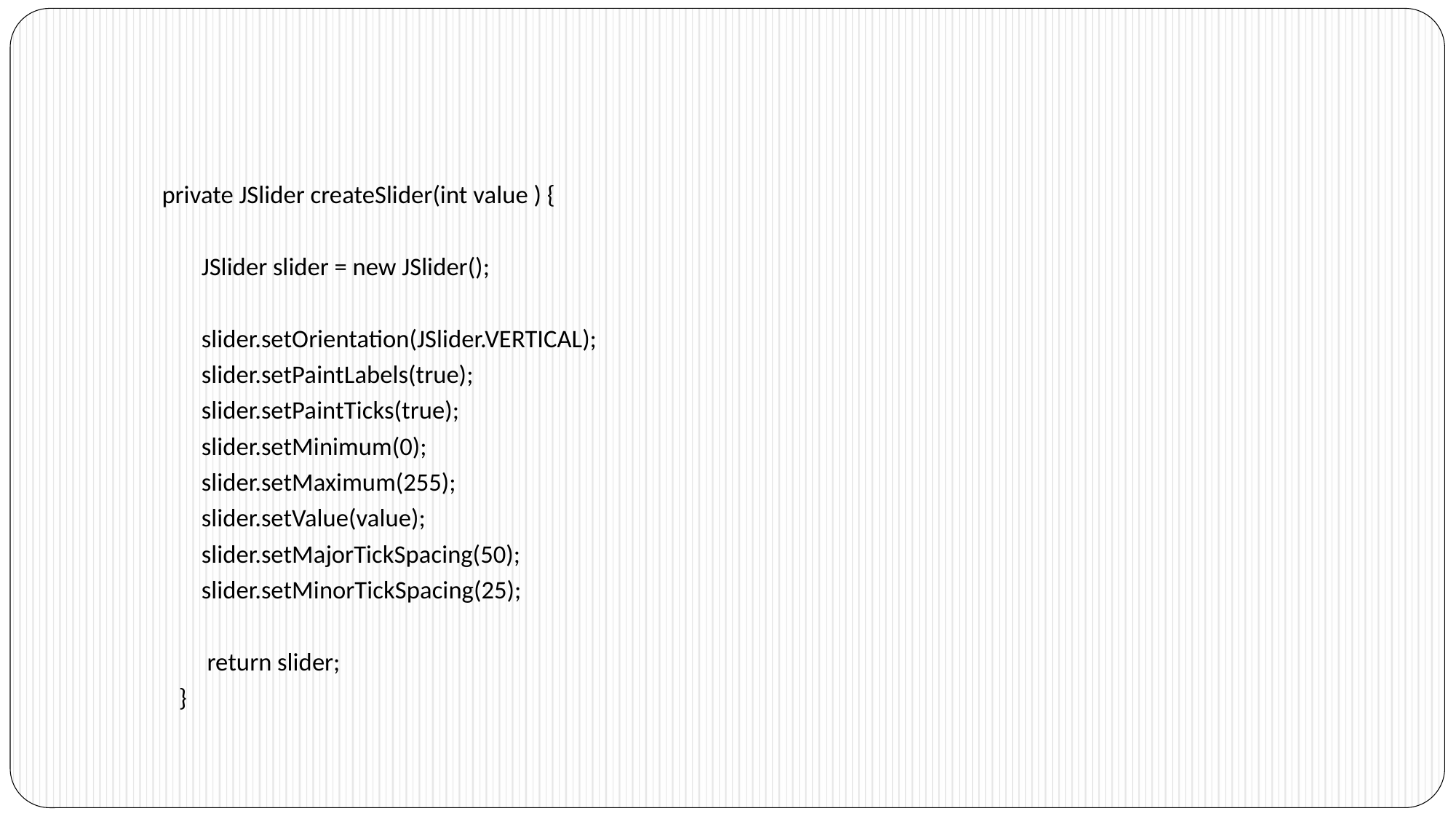

#
 private JSlider createSlider(int value ) {

        JSlider slider = new JSlider();

        slider.setOrientation(JSlider.VERTICAL);
        slider.setPaintLabels(true);
        slider.setPaintTicks(true);
        slider.setMinimum(0);
        slider.setMaximum(255);
        slider.setValue(value);
        slider.setMajorTickSpacing(50);
        slider.setMinorTickSpacing(25);

         return slider;
    }